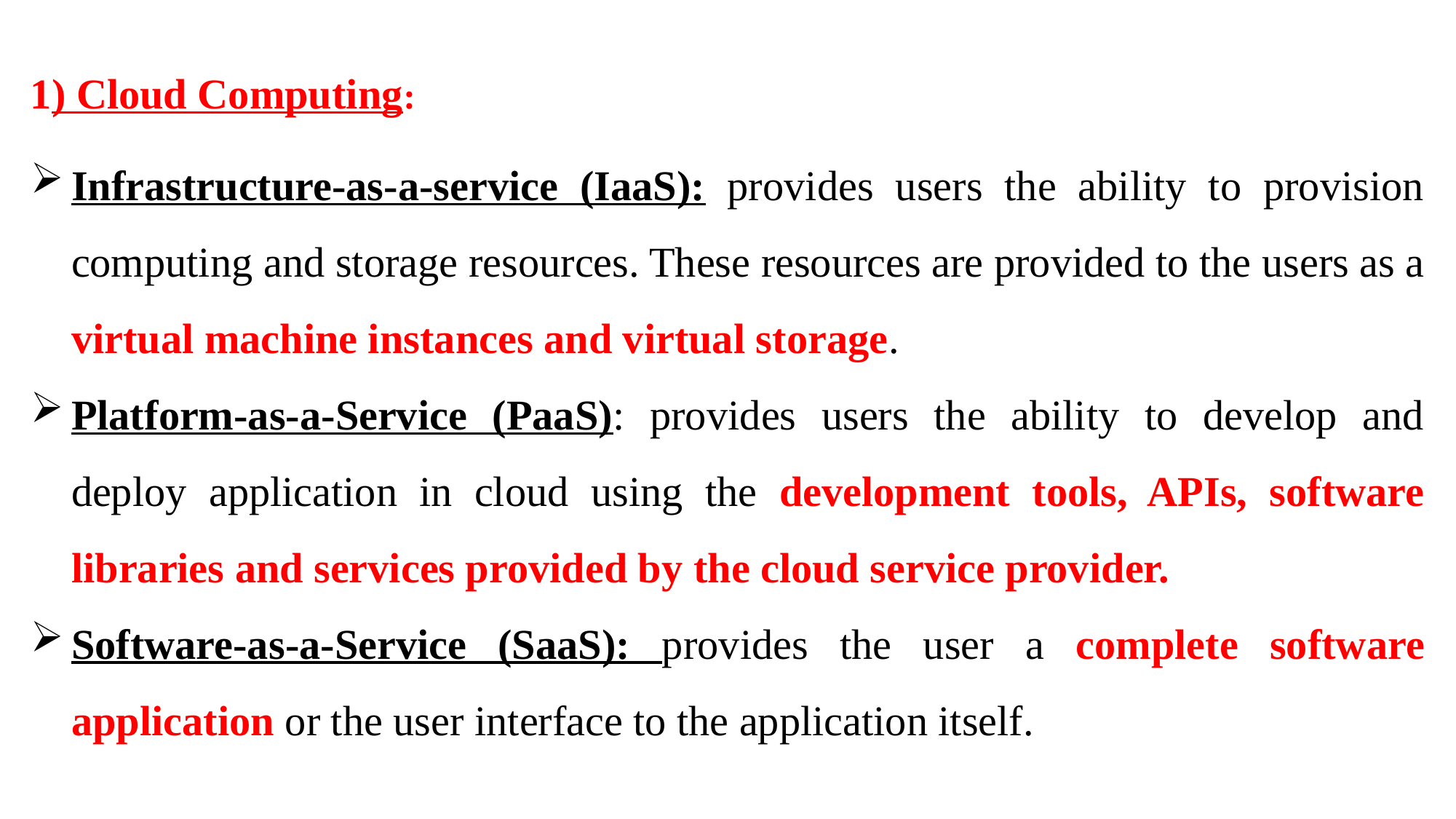

1) Cloud Computing:
Infrastructure-as-a-service (IaaS): provides users the ability to provision computing and storage resources. These resources are provided to the users as a virtual machine instances and virtual storage.
Platform-as-a-Service (PaaS): provides users the ability to develop and deploy application in cloud using the development tools, APIs, software libraries and services provided by the cloud service provider.
Software-as-a-Service (SaaS): provides the user a complete software application or the user interface to the application itself.